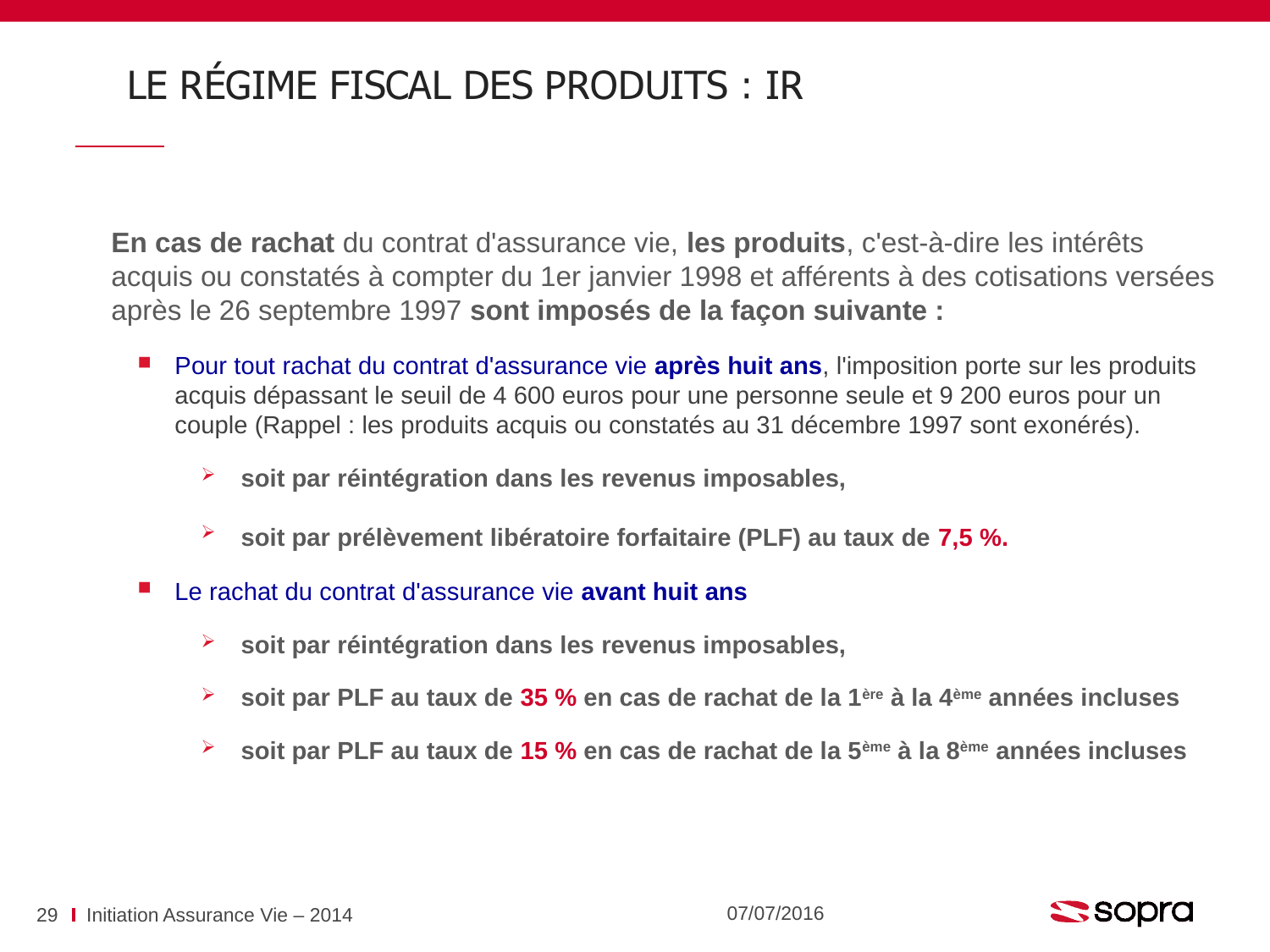

Le régime fiscal des Produits : IR
	En cas de rachat du contrat d'assurance vie, les produits, c'est-à-dire les intérêts acquis ou constatés à compter du 1er janvier 1998 et afférents à des cotisations versées après le 26 septembre 1997 sont imposés de la façon suivante :
Pour tout rachat du contrat d'assurance vie après huit ans, l'imposition porte sur les produits acquis dépassant le seuil de 4 600 euros pour une personne seule et 9 200 euros pour un couple (Rappel : les produits acquis ou constatés au 31 décembre 1997 sont exonérés).
soit par réintégration dans les revenus imposables,
soit par prélèvement libératoire forfaitaire (PLF) au taux de 7,5 %.
Le rachat du contrat d'assurance vie avant huit ans
soit par réintégration dans les revenus imposables,
soit par PLF au taux de 35 % en cas de rachat de la 1ère à la 4ème années incluses
soit par PLF au taux de 15 % en cas de rachat de la 5ème à la 8ème années incluses

07/07/2016
29
Initiation Assurance Vie – 2014